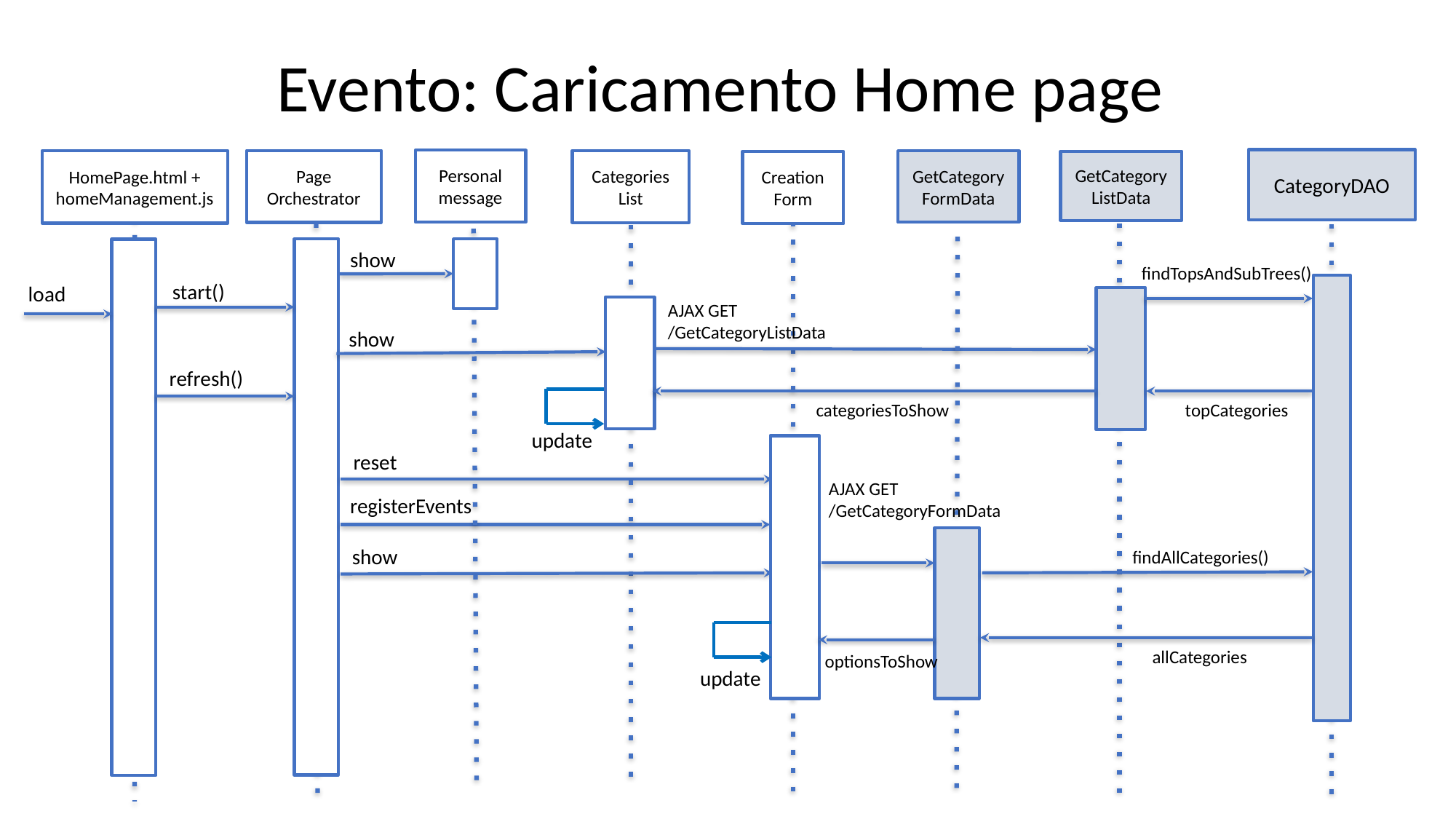

# Evento: Caricamento Home page
CategoryDAO
Personal
message
Page
Orchestrator
Categories
List
GetCategoryFormData
HomePage.html + homeManagement.js
GetCategoryListData
Creation
Form

show
findTopsAndSubTrees()
start()
load

AJAX GET
/GetCategoryListData

show
refresh()
topCategories
categoriesToShow
update

reset
AJAX GET
/GetCategoryFormData
registerEvents

show
findAllCategories()
allCategories
optionsToShow
update